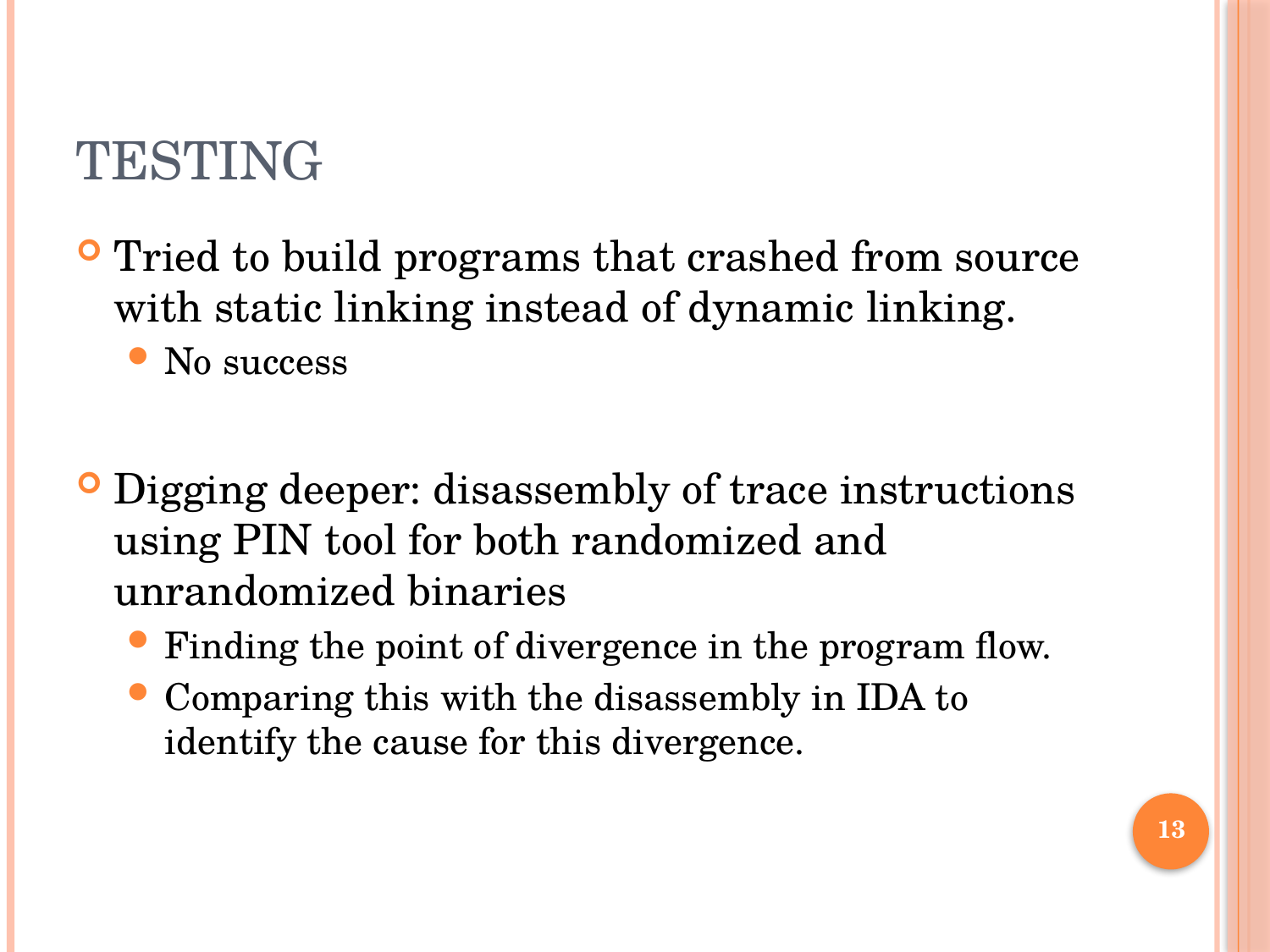

# Testing
Tried to build programs that crashed from source with static linking instead of dynamic linking.
No success

Digging deeper: disassembly of trace instructions using PIN tool for both randomized and unrandomized binaries
Finding the point of divergence in the program flow.
Comparing this with the disassembly in IDA to identify the cause for this divergence.

13